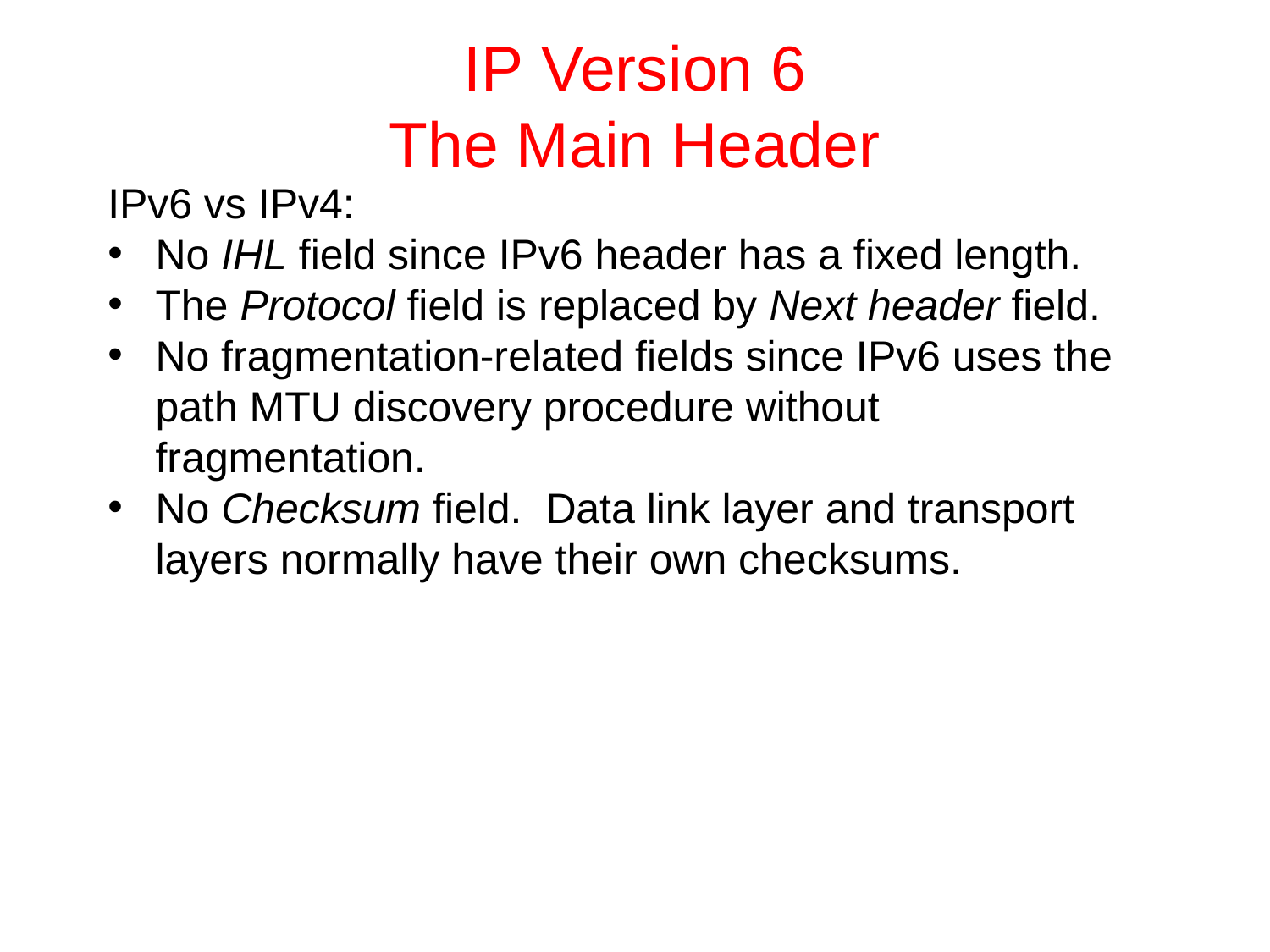

# IP Version 6 The Main Header
IPv6 vs IPv4:
No IHL field since IPv6 header has a fixed length.
The Protocol field is replaced by Next header field.
No fragmentation-related fields since IPv6 uses the path MTU discovery procedure without fragmentation.
No Checksum field.  Data link layer and transport layers normally have their own checksums.